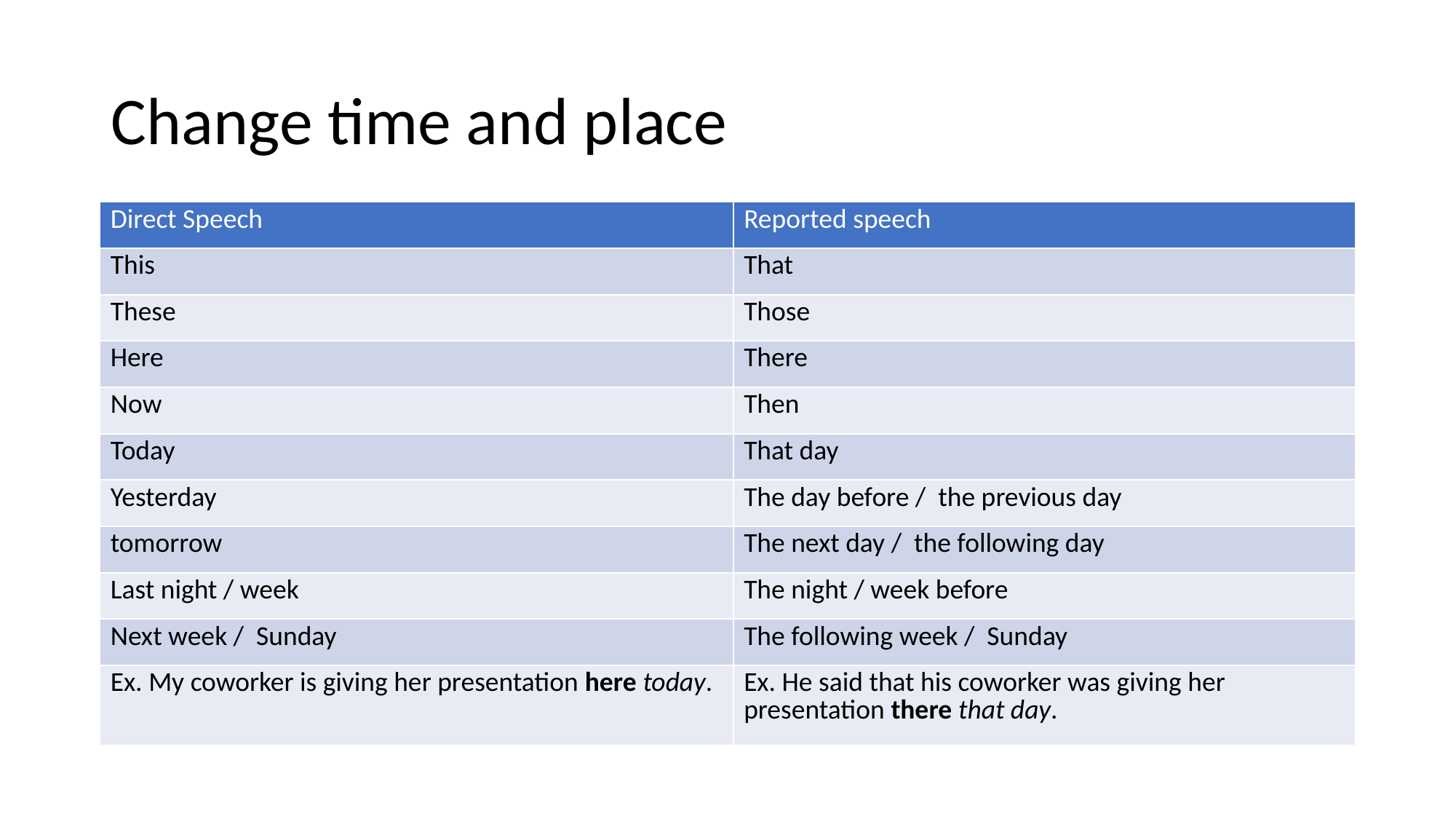

# Change time and place
| Direct Speech | Reported speech |
| --- | --- |
| This | That |
| These | Those |
| Here | There |
| Now | Then |
| Today | That day |
| Yesterday | The day before / the previous day |
| tomorrow | The next day / the following day |
| Last night / week | The night / week before |
| Next week / Sunday | The following week / Sunday |
| Ex. My coworker is giving her presentation here today. | Ex. He said that his coworker was giving her presentation there that day. |